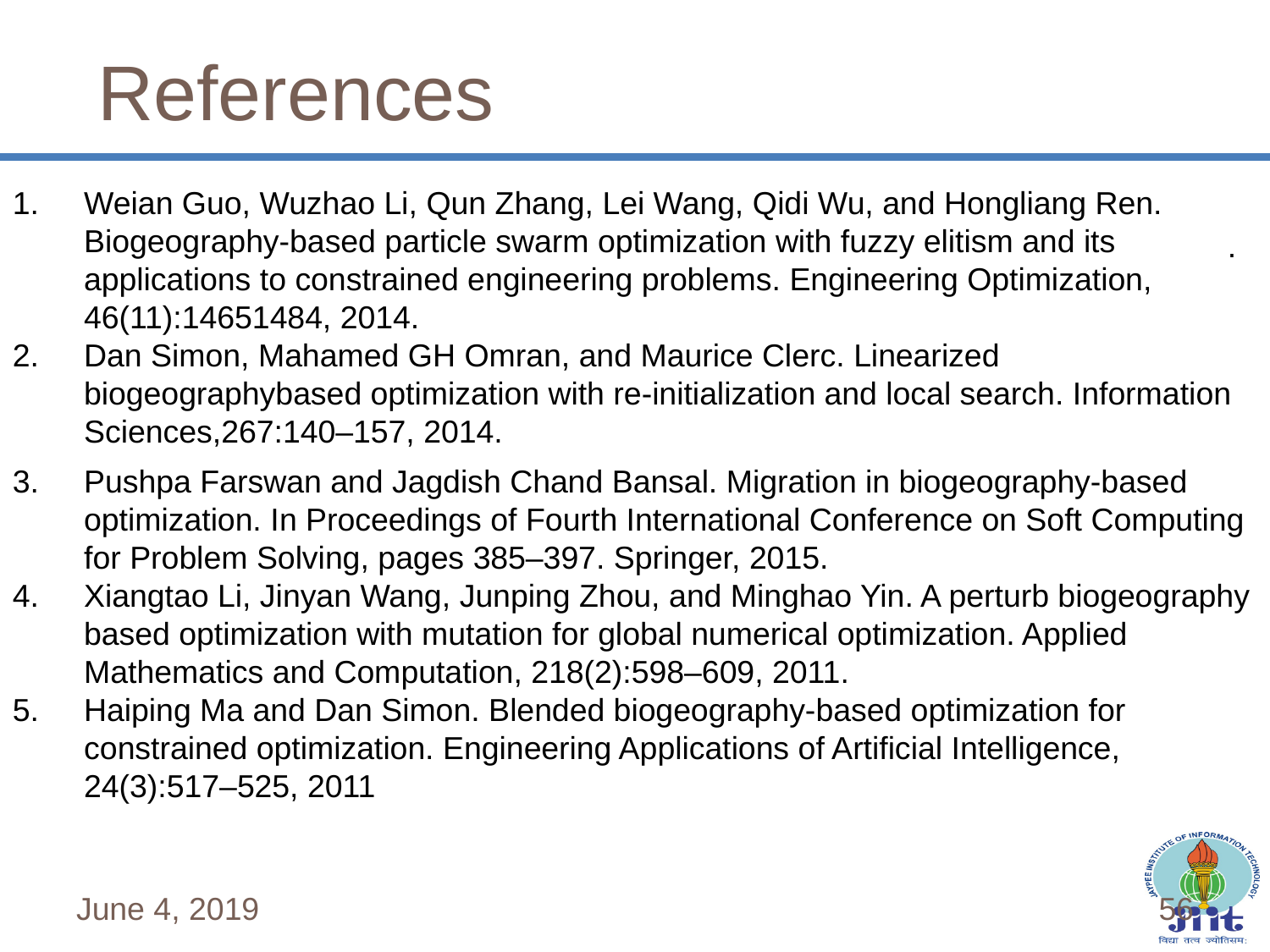

References
56
Weian Guo, Wuzhao Li, Qun Zhang, Lei Wang, Qidi Wu, and Hongliang Ren. Biogeography-based particle swarm optimization with fuzzy elitism and its applications to constrained engineering problems. Engineering Optimization, 46(11):14651484, 2014.
Dan Simon, Mahamed GH Omran, and Maurice Clerc. Linearized biogeographybased optimization with re-initialization and local search. Information Sciences,267:140–157, 2014.

.
Pushpa Farswan and Jagdish Chand Bansal. Migration in biogeography-based optimization. In Proceedings of Fourth International Conference on Soft Computing  for Problem Solving, pages 385–397. Springer, 2015.
Xiangtao Li, Jinyan Wang, Junping Zhou, and Minghao Yin. A perturb biogeography based optimization with mutation for global numerical optimization. Applied Mathematics and Computation, 218(2):598–609, 2011.
Haiping Ma and Dan Simon. Blended biogeography-based optimization for constrained optimization. Engineering Applications of Artificial Intelligence, 24(3):517–525, 2011
June 4, 2019
56